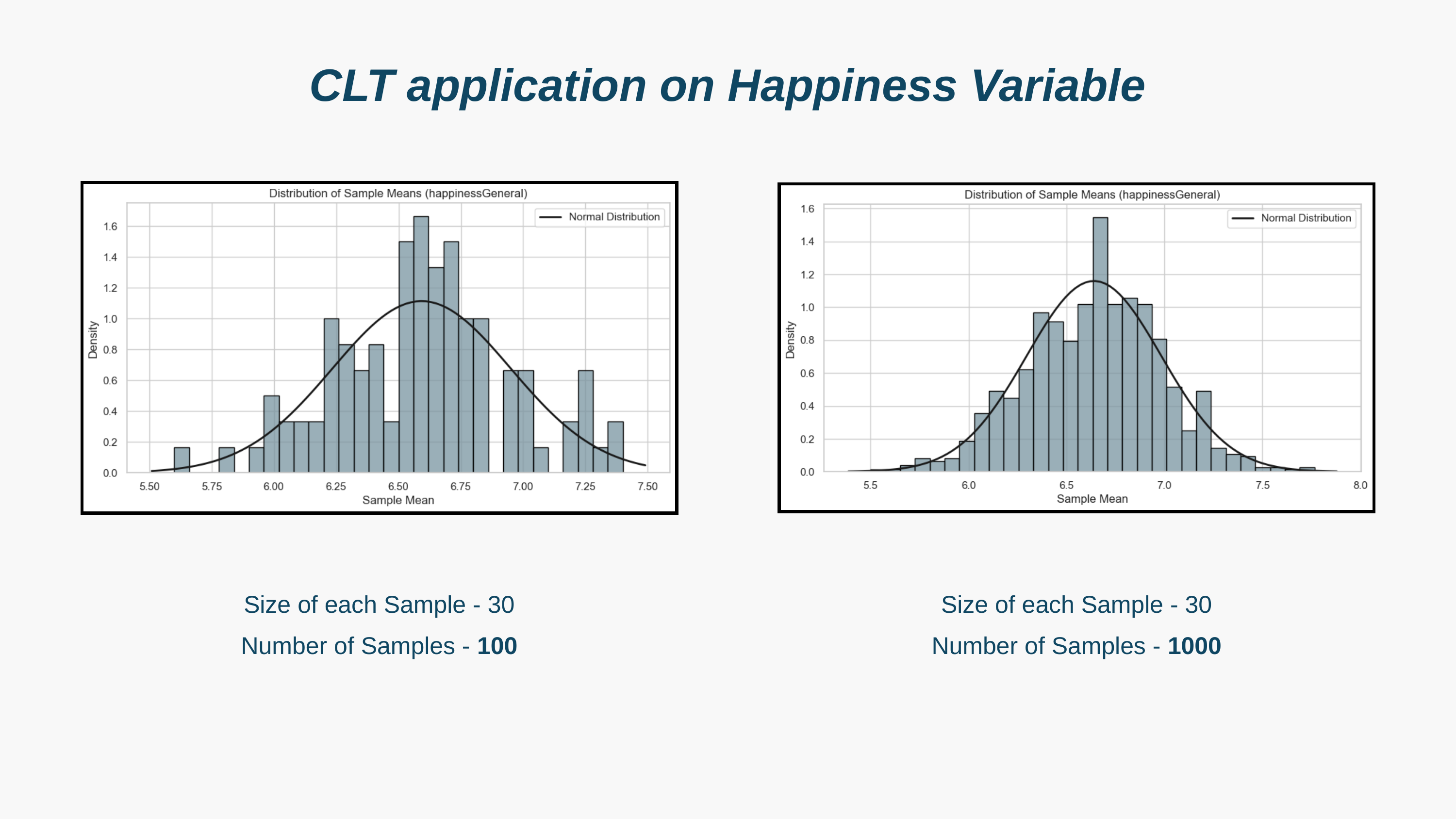

CLT application on Happiness Variable

Size of each Sample - 30
Number of Samples - 100
Size of each Sample - 30
Number of Samples - 1000